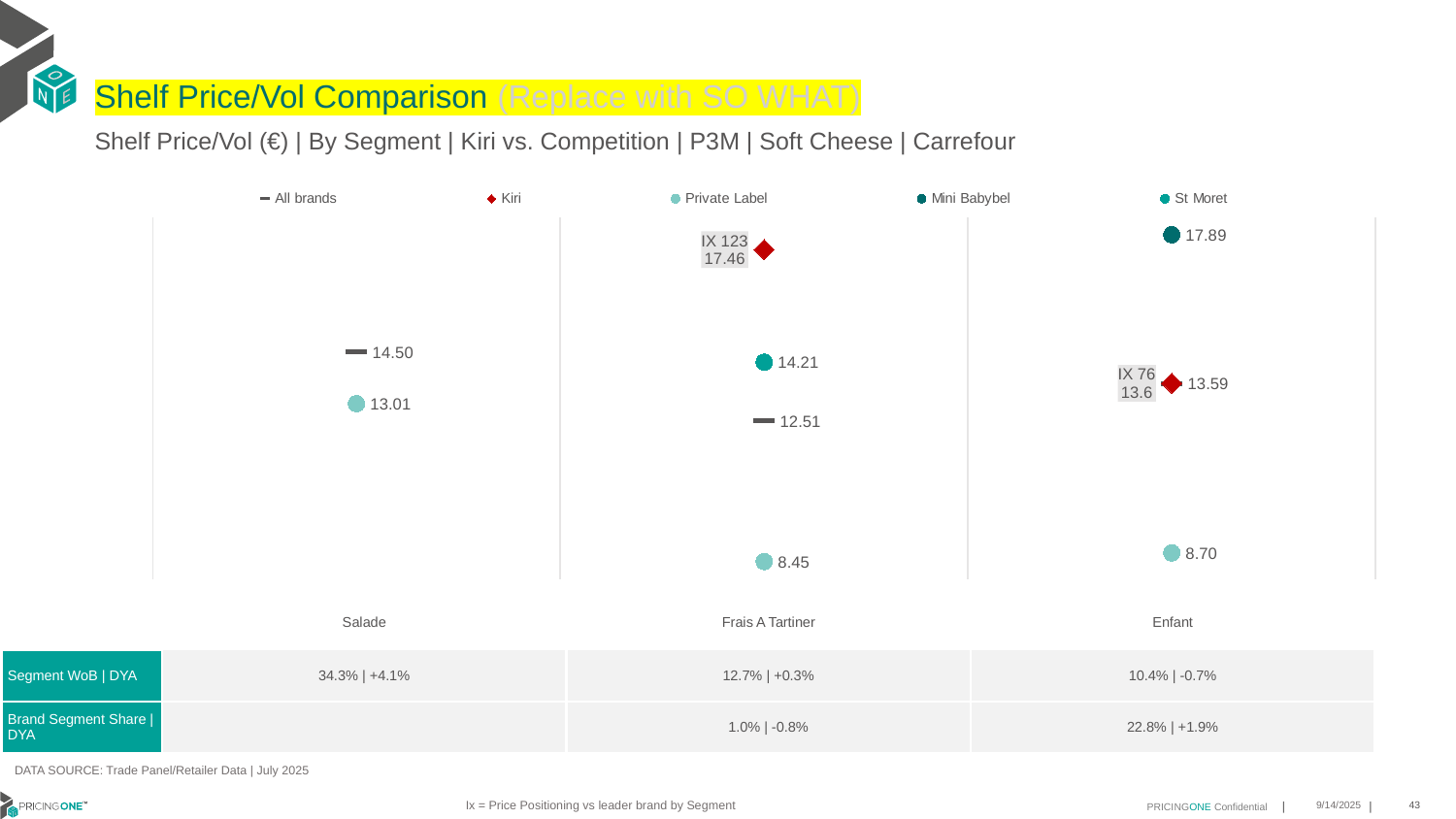

# Shelf Price/Vol Comparison (Replace with SO WHAT)
Shelf Price/Vol (€) | By Segment | Kiri vs. Competition | P3M | Soft Cheese | Carrefour

### Chart

| Category | All brands | Kiri | Private Label | Mini Babybel | St Moret |
|---|---|---|---|---|---|
| None | 14.5 | None | 13.01 | None | None |
| IX 123 | 12.51 | 17.46 | 8.45 | None | 14.21 |
| IX 76 | 13.59 | 13.6 | 8.7 | 17.89 | None |
|  | Salade | Frais A Tartiner | Enfant |
| --- | --- | --- | --- |
| Segment WoB | DYA | 34.3% | +4.1% | 12.7% | +0.3% | 10.4% | -0.7% |
| Brand Segment Share | DYA |  | 1.0% | -0.8% | 22.8% | +1.9% |
DATA SOURCE: Trade Panel/Retailer Data | July 2025
Ix = Price Positioning vs leader brand by Segment
9/14/2025
43